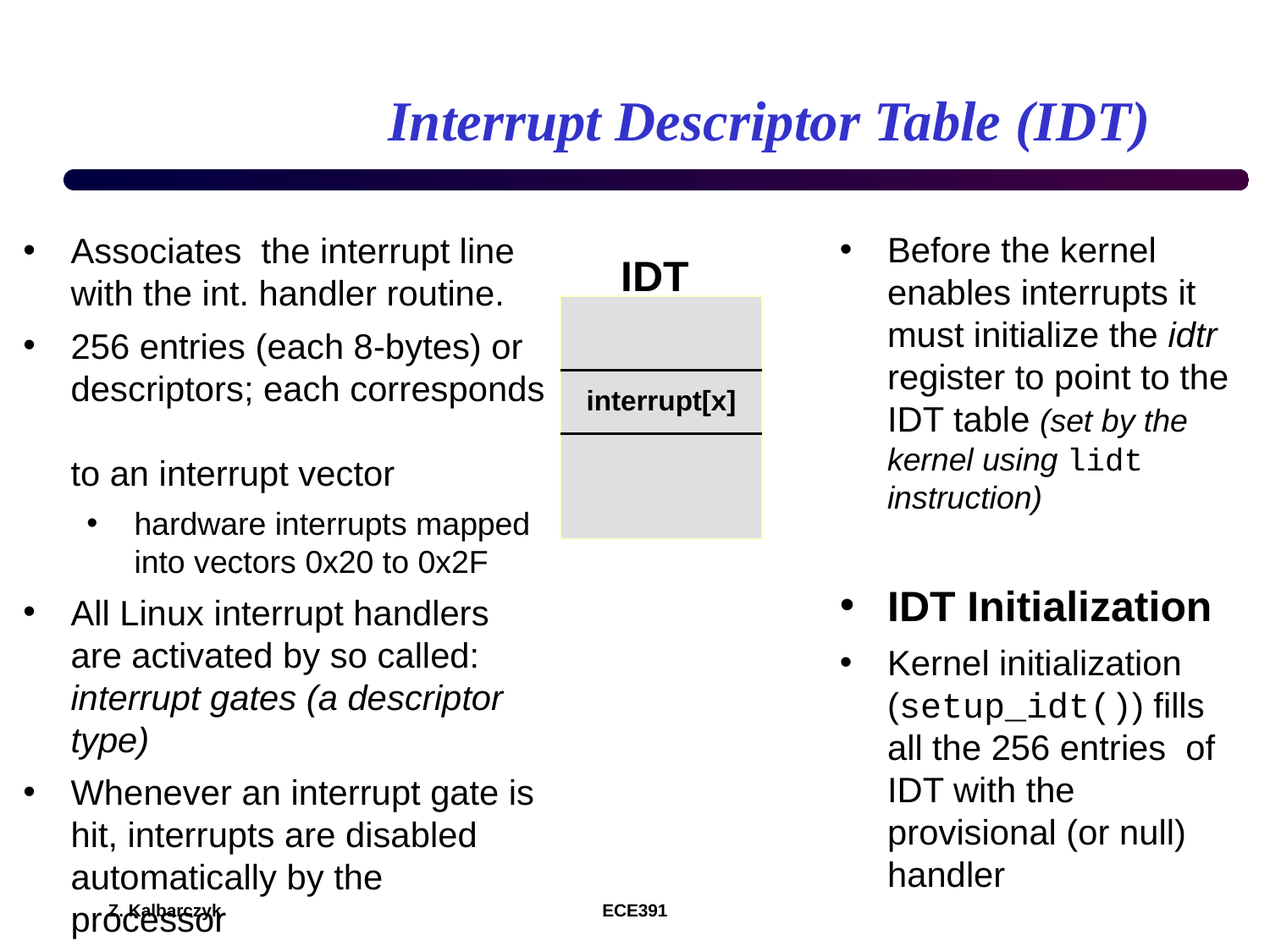

# Interrupt Descriptor Table (IDT)
Before the kernel enables interrupts it must initialize the idtr register to point to the IDT table (set by the kernel using lidt instruction)

IDT Initialization
Kernel initialization  (setup_idt()) fills all the 256 entries  of IDT with the provisional (or null) handler
Associates  the interrupt line with the int. handler routine.
256 entries (each 8-bytes) or descriptors; each corresponds
to an interrupt vector
hardware interrupts mapped into vectors 0x20 to 0x2F
All Linux interrupt handlers are activated by so called: interrupt gates (a descriptor type)
Whenever an interrupt gate is hit, interrupts are disabled automatically by the processor
IDT

interrupt[x]
Z. Kalbarczyk
ECE391